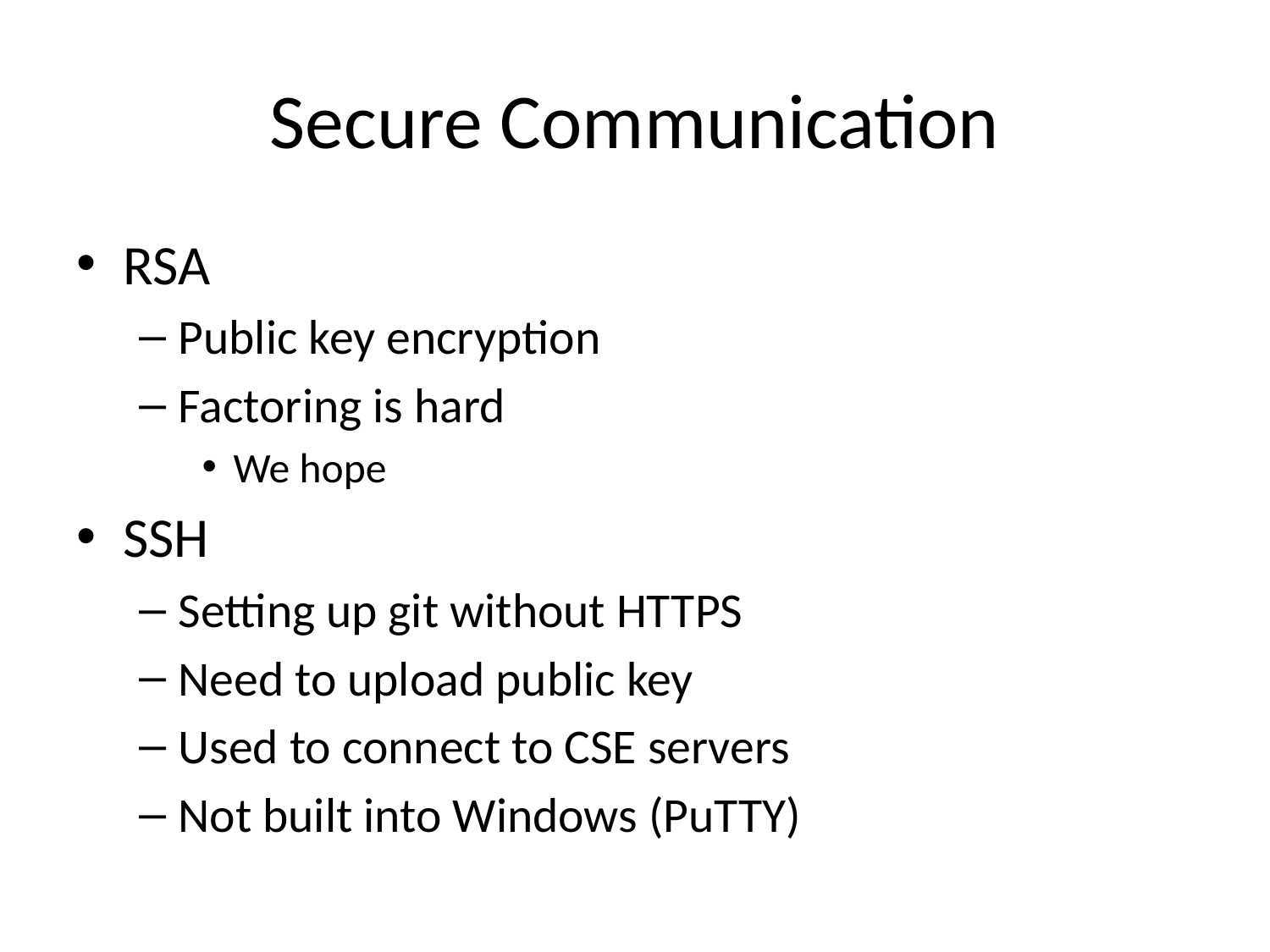

# Secure Communication
RSA
Public key encryption
Factoring is hard
We hope
SSH
Setting up git without HTTPS
Need to upload public key
Used to connect to CSE servers
Not built into Windows (PuTTY)